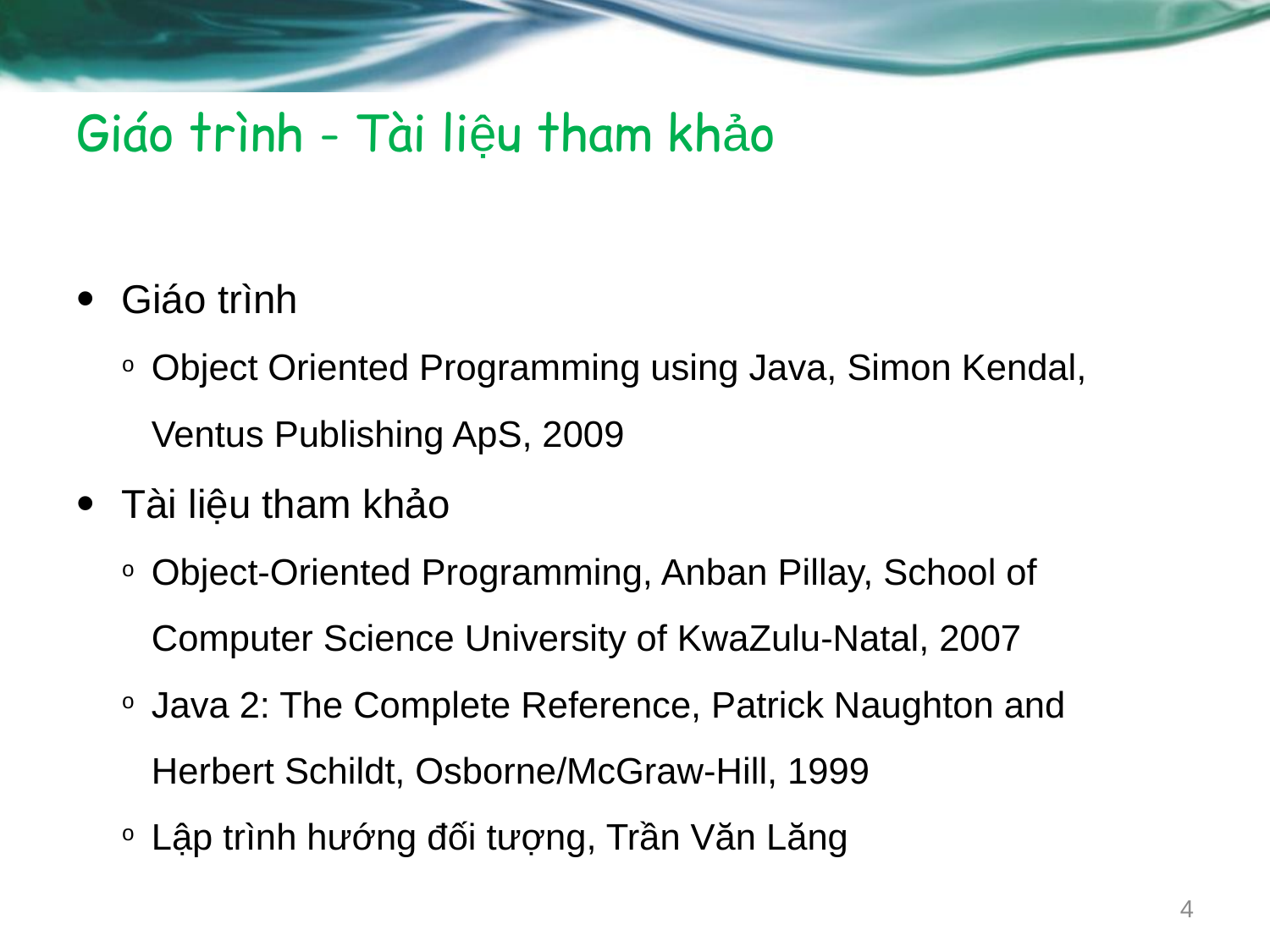

# Giáo trình - Tài liệu tham khảo
Giáo trình
Object Oriented Programming using Java, Simon Kendal, Ventus Publishing ApS, 2009
Tài liệu tham khảo
Object-Oriented Programming, Anban Pillay, School of Computer Science University of KwaZulu-Natal, 2007
Java 2: The Complete Reference, Patrick Naughton and Herbert Schildt, Osborne/McGraw-Hill, 1999
Lập trình hướng đối tượng, Trần Văn Lăng
4